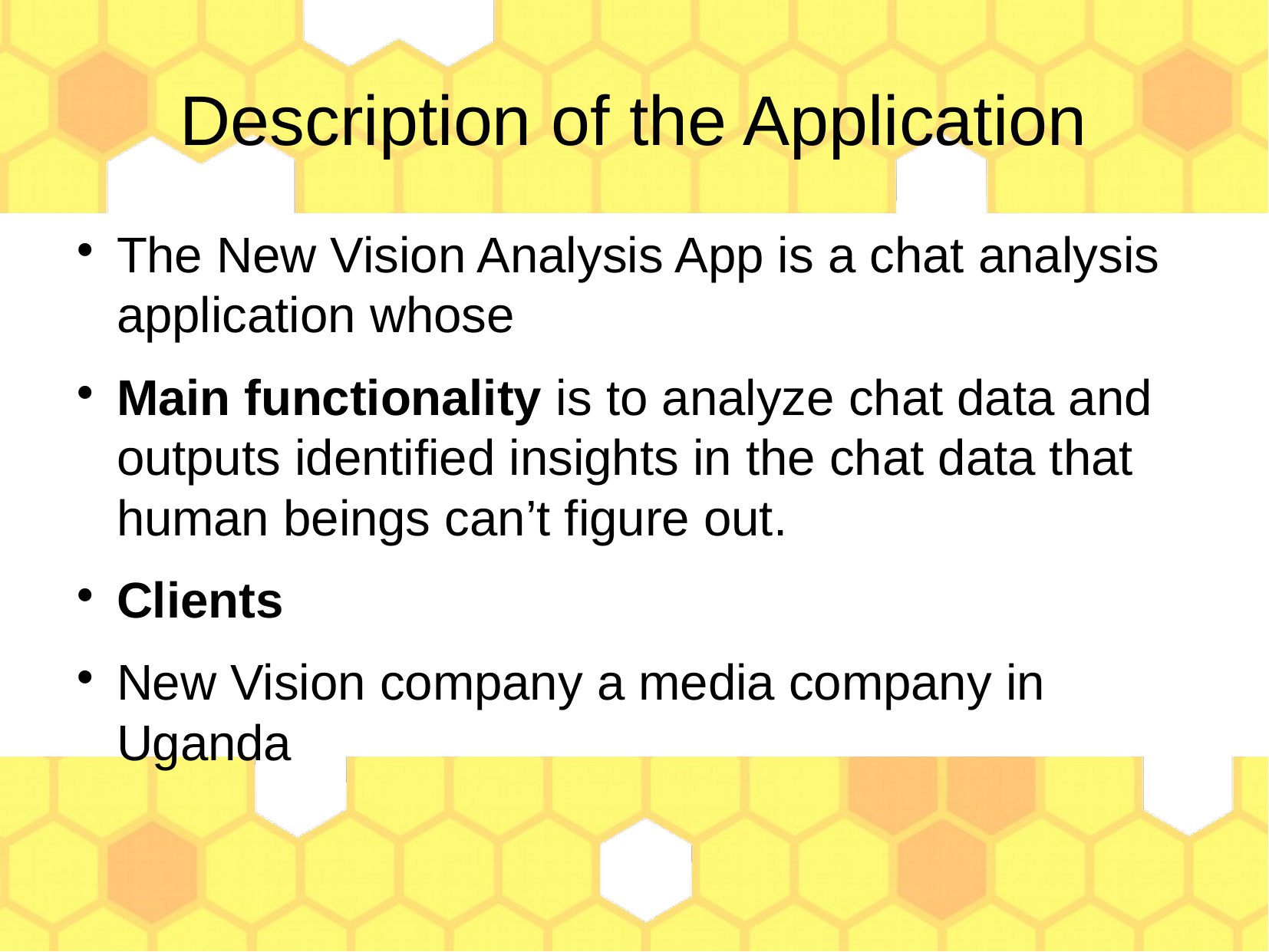

Description of the Application
The New Vision Analysis App is a chat analysis application whose
Main functionality is to analyze chat data and outputs identified insights in the chat data that human beings can’t figure out.
Clients
New Vision company a media company in Uganda